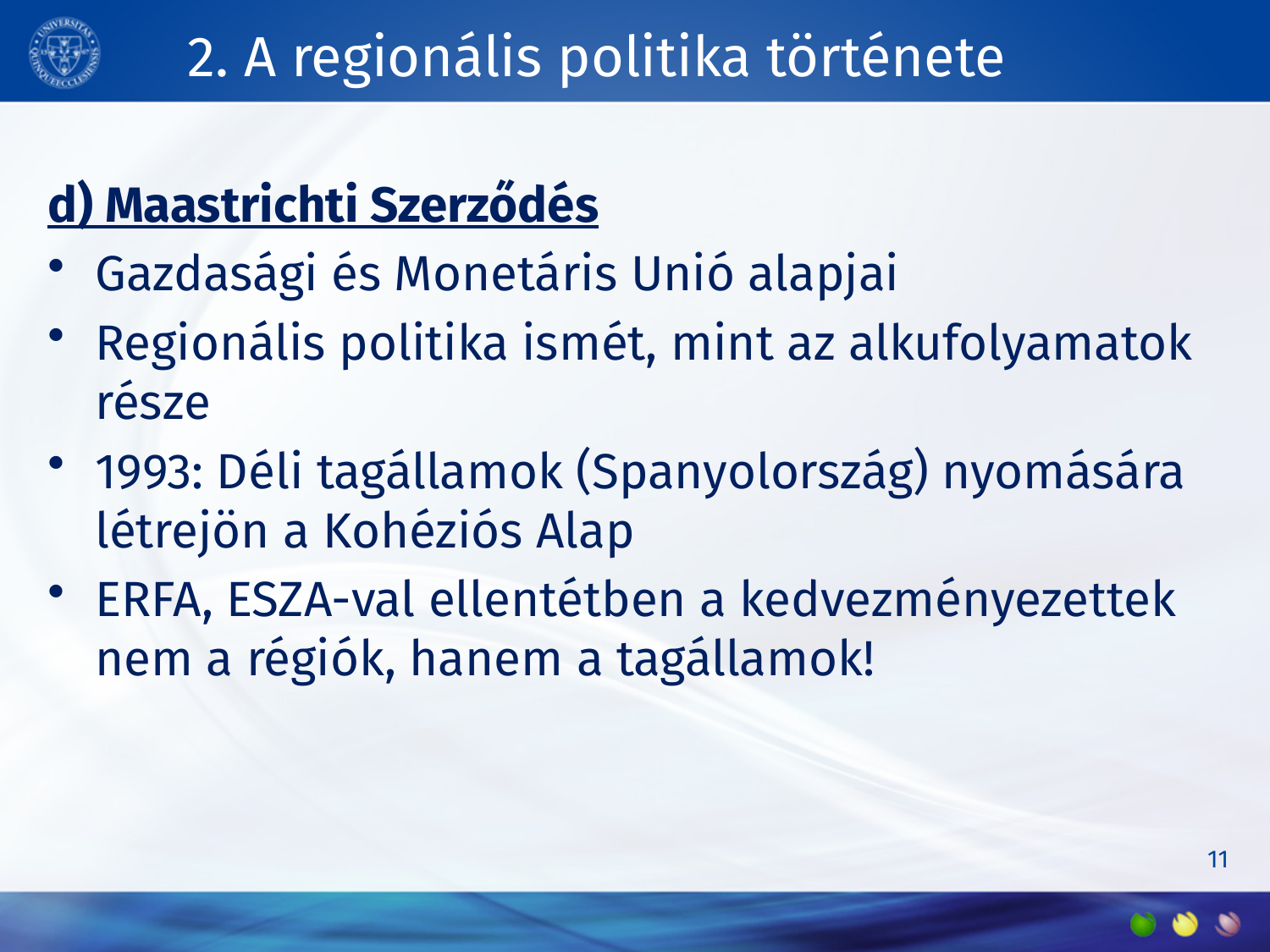

# 2. A regionális politika története
d) Maastrichti Szerződés
Gazdasági és Monetáris Unió alapjai
Regionális politika ismét, mint az alkufolyamatok része
1993: Déli tagállamok (Spanyolország) nyomására létrejön a Kohéziós Alap
ERFA, ESZA-val ellentétben a kedvezményezettek nem a régiók, hanem a tagállamok!

11